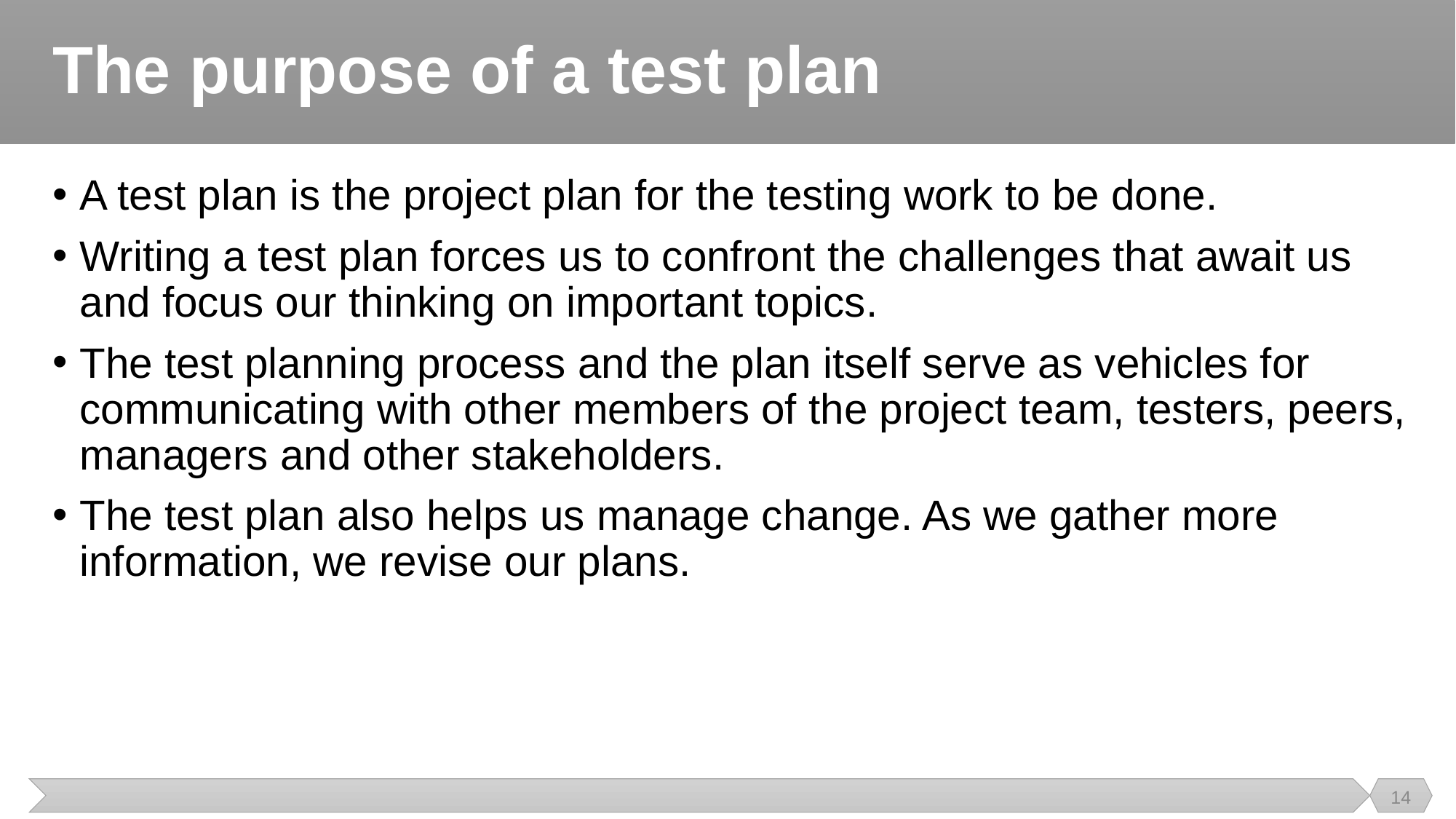

# The purpose of a test plan
A test plan is the project plan for the testing work to be done.
Writing a test plan forces us to confront the challenges that await us and focus our thinking on important topics.
The test planning process and the plan itself serve as vehicles for communicating with other members of the project team, testers, peers, managers and other stakeholders.
The test plan also helps us manage change. As we gather more information, we revise our plans.

14